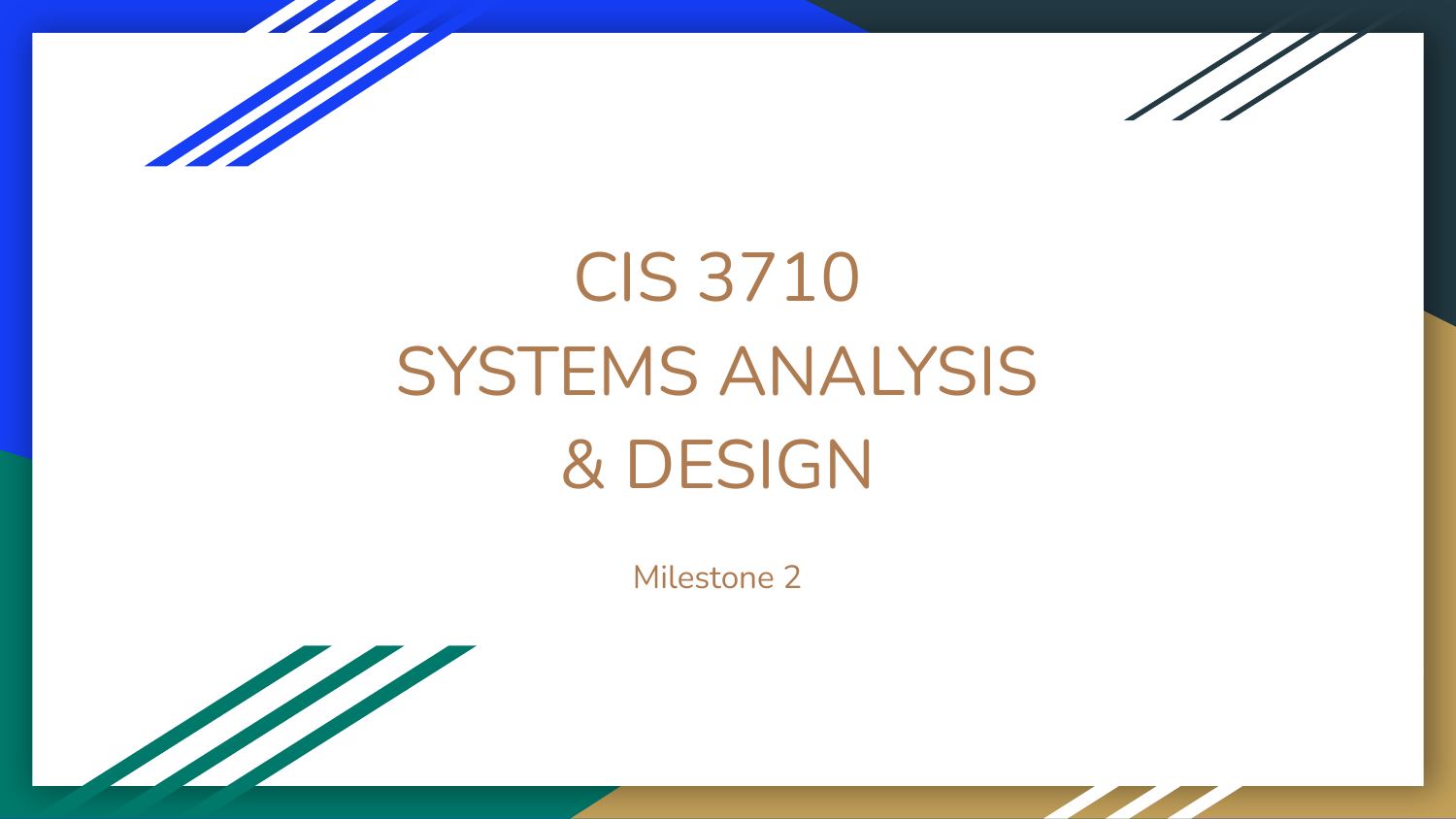

# CIS 3710
SYSTEMS ANALYSIS
& DESIGN
Milestone 2